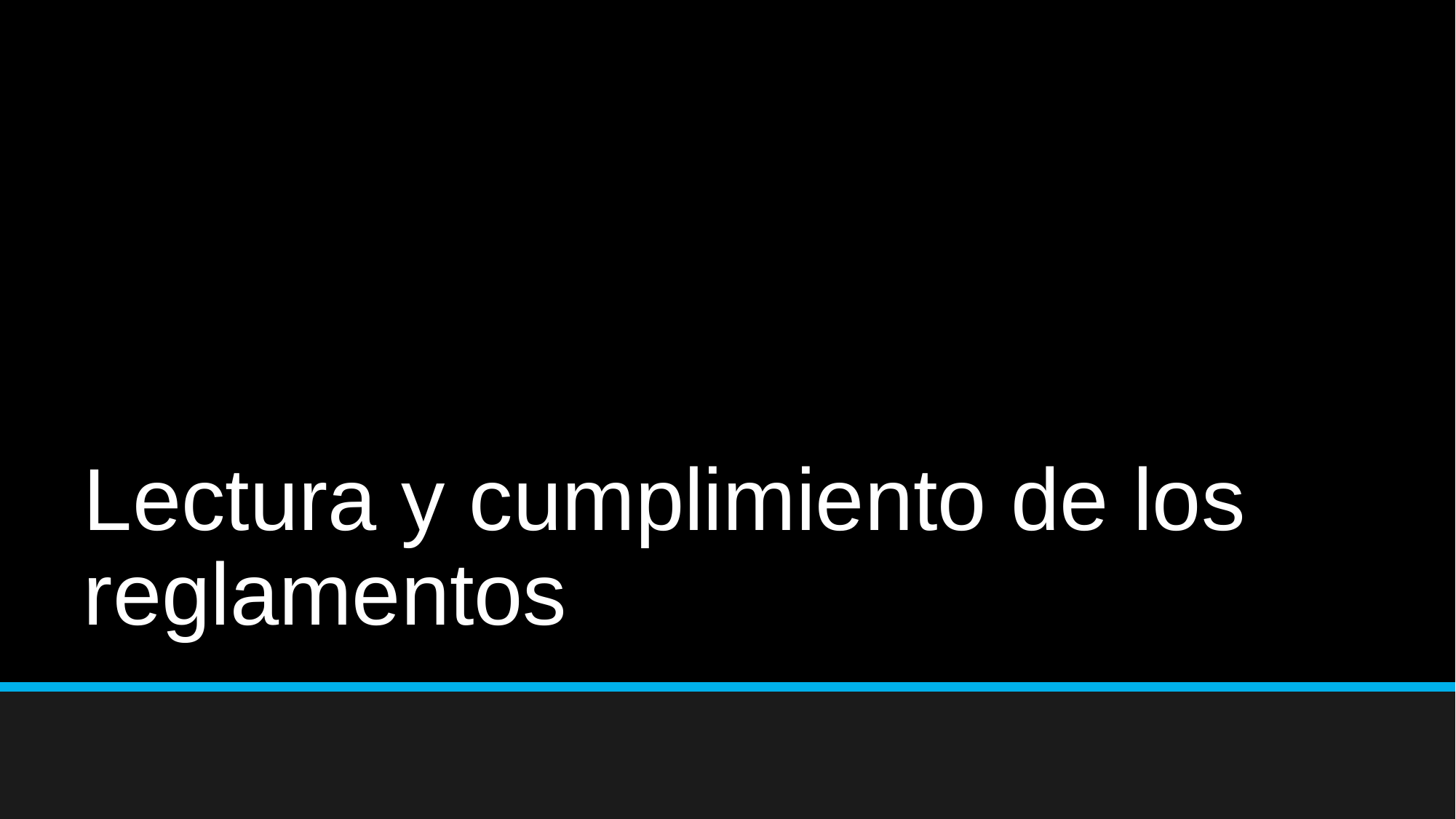

# Lectura y cumplimiento de los reglamentos